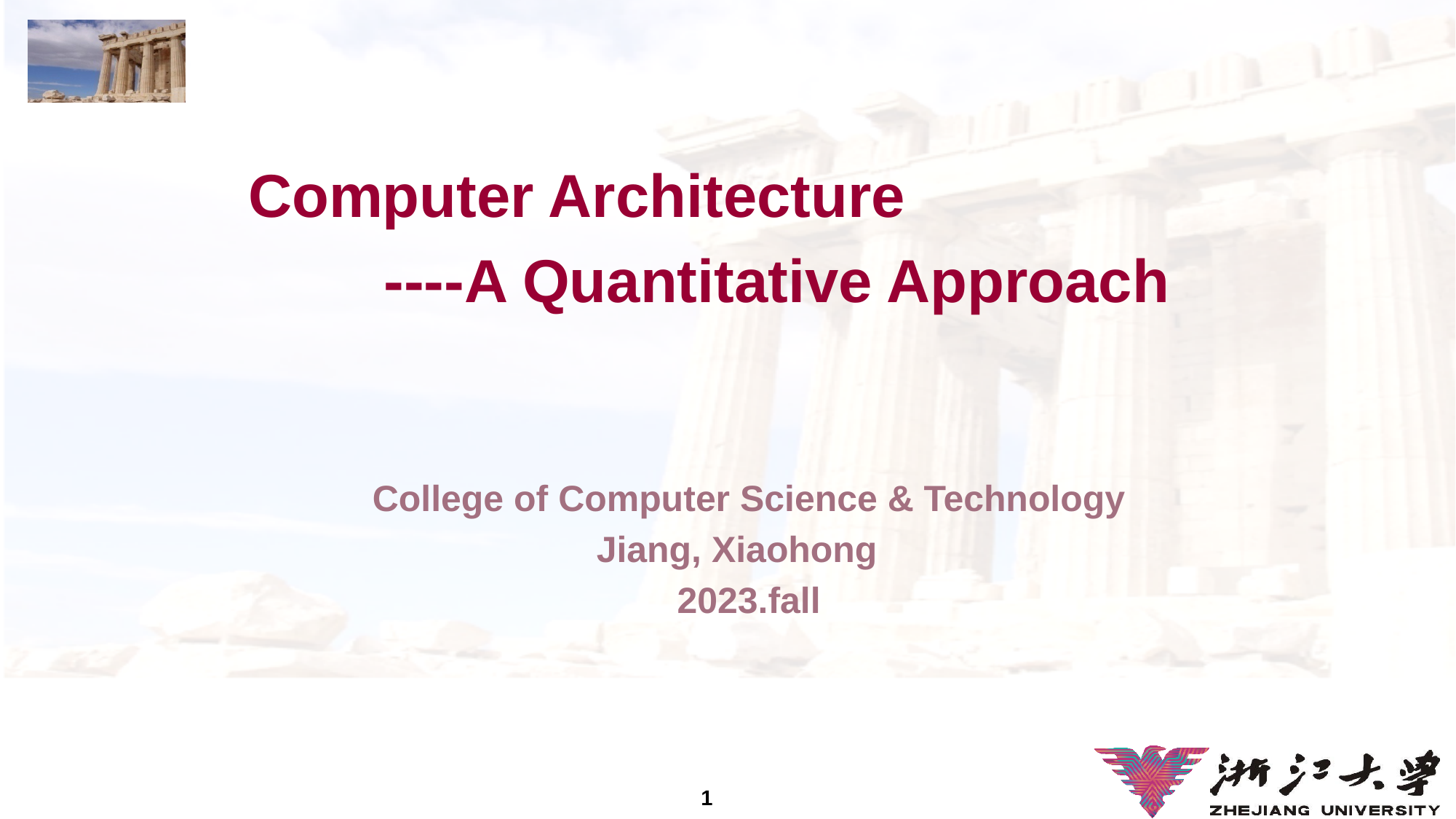

Computer Architecture
        ----A Quantitative Approach
College of Computer Science & Technology
                      Jiang, Xiaohong
2023.fall